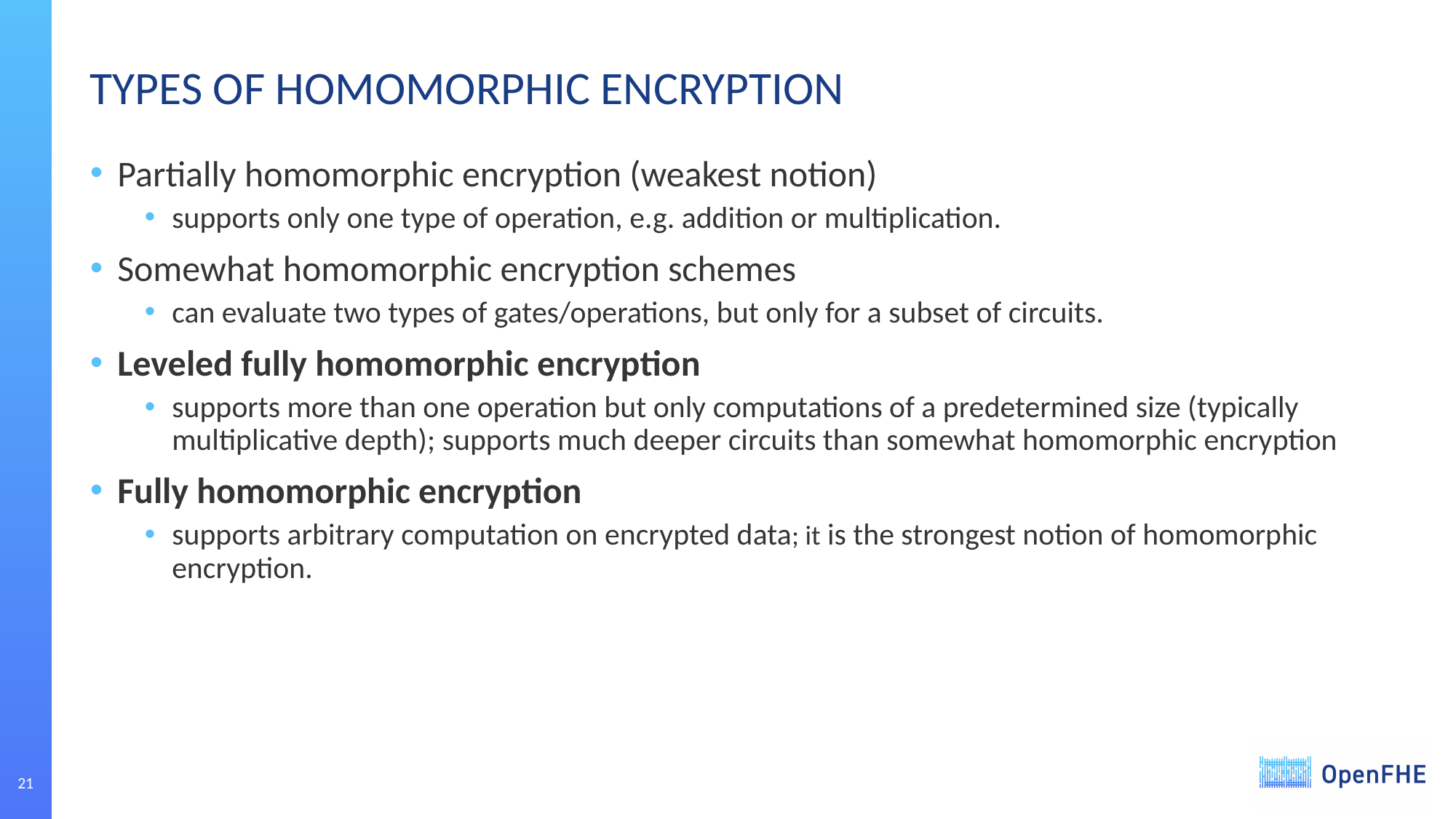

# TYPES OF HOMOMORPHIC ENCRYPTION
Partially homomorphic encryption (weakest notion)
supports only one type of operation, e.g. addition or multiplication.
Somewhat homomorphic encryption schemes
can evaluate two types of gates/operations, but only for a subset of circuits.
Leveled fully homomorphic encryption
supports more than one operation but only computations of a predetermined size (typically multiplicative depth); supports much deeper circuits than somewhat homomorphic encryption
Fully homomorphic encryption
supports arbitrary computation on encrypted data; it is the strongest notion of homomorphic encryption.